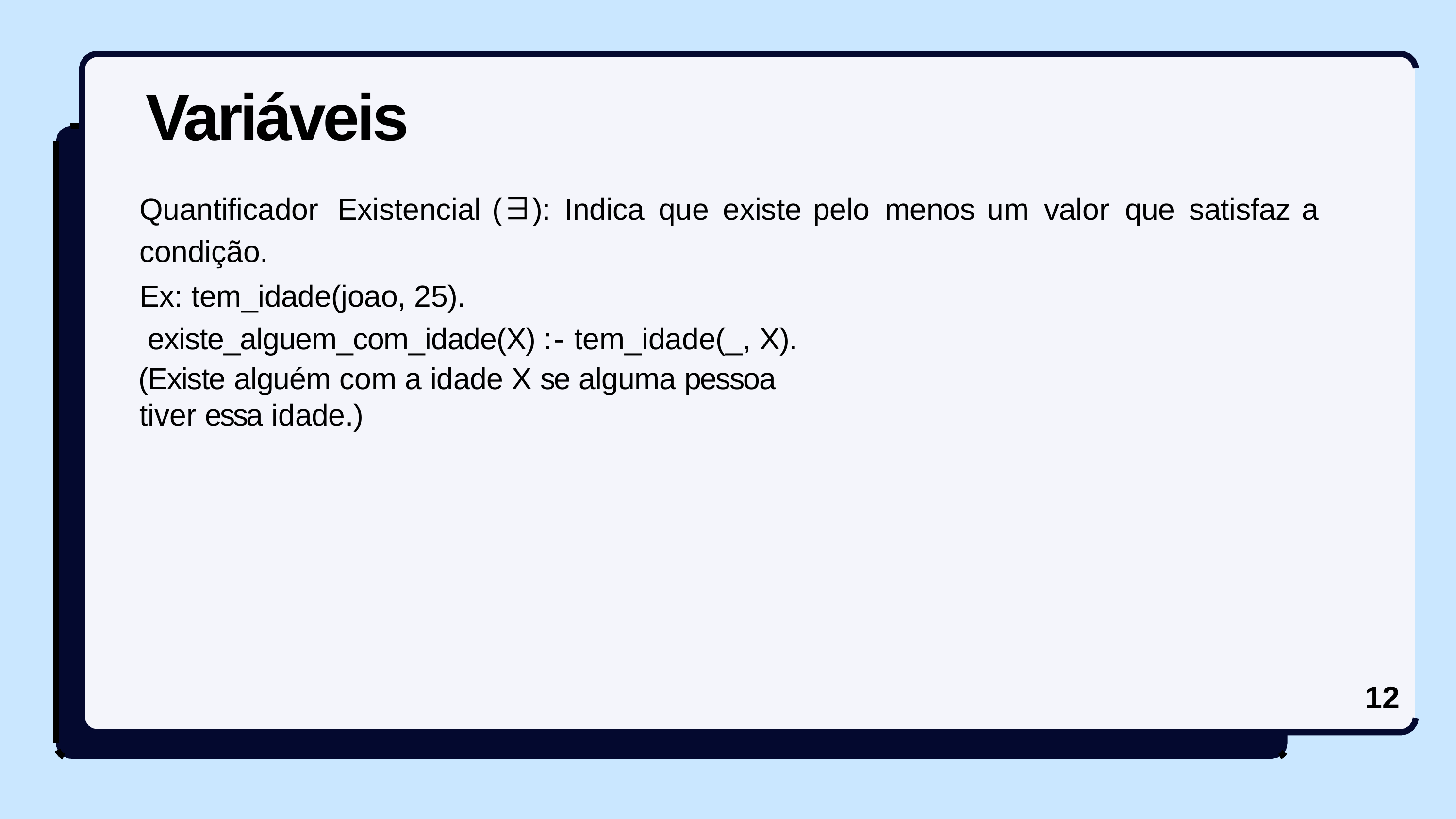

# Variáveis
Quantificador	Existencial	(∃):	Indica	que	existe	pelo	menos	um	valor	que	satisfaz	a condição.
Ex: tem_idade(joao, 25). existe_alguem_com_idade(X) :- tem_idade(_, X).
(Existe alguém com a idade X se alguma pessoa tiver essa idade.)
12